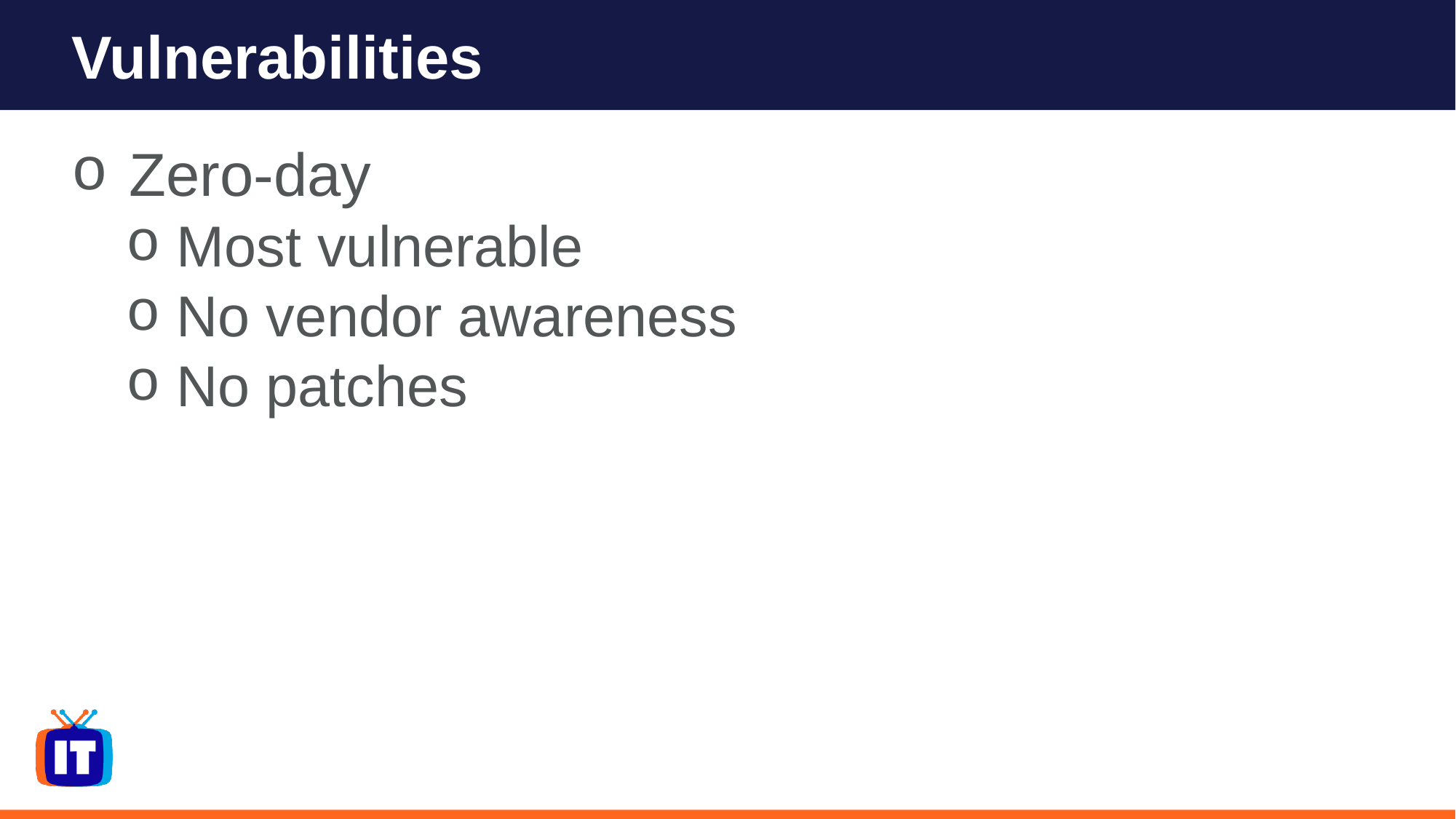

# Vulnerabilities
 Zero-day
 Most vulnerable
 No vendor awareness
 No patches